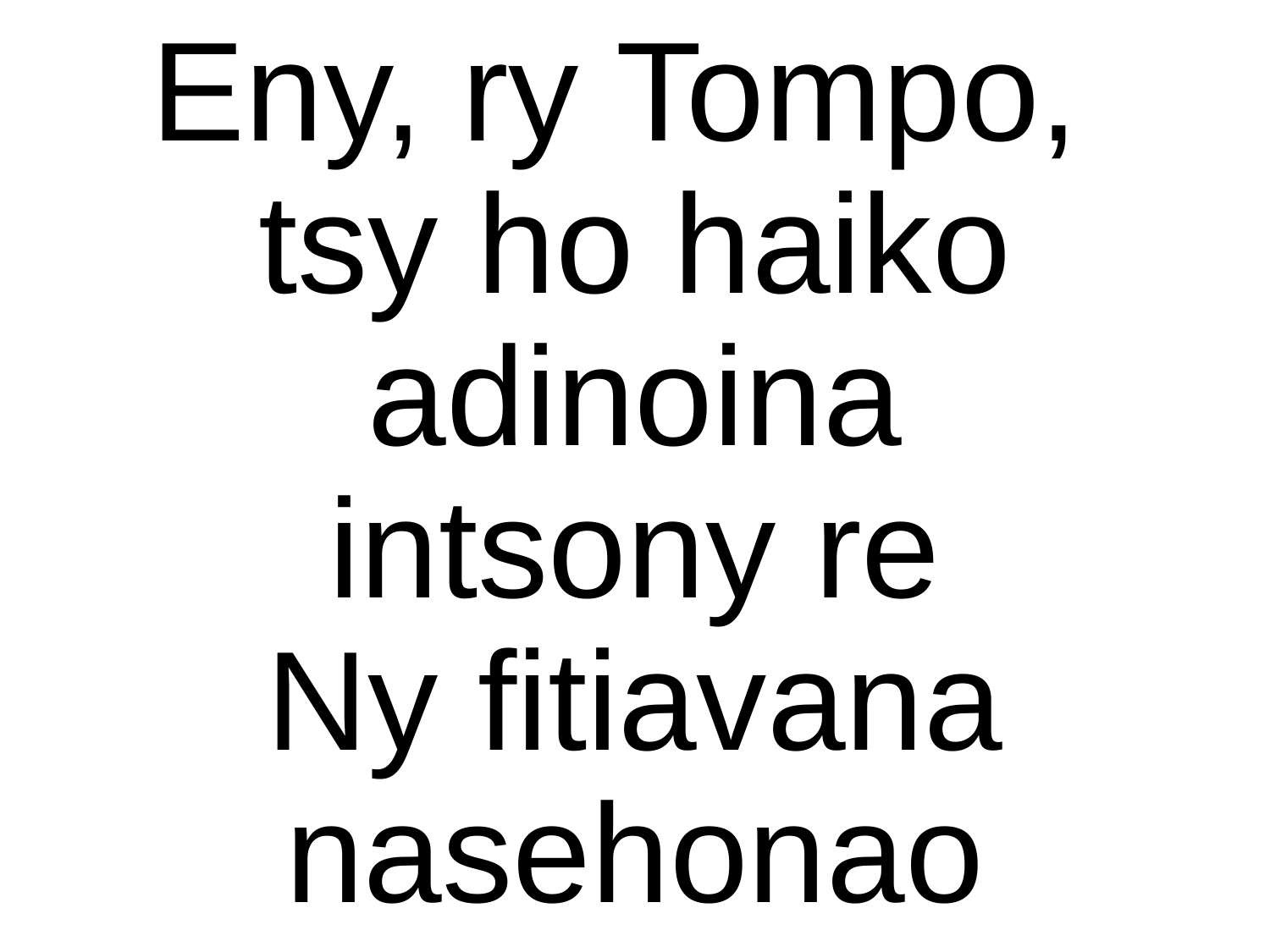

Eny, ry Tompo,
tsy ho haiko adinoina
intsony re
Ny fitiavana nasehonao